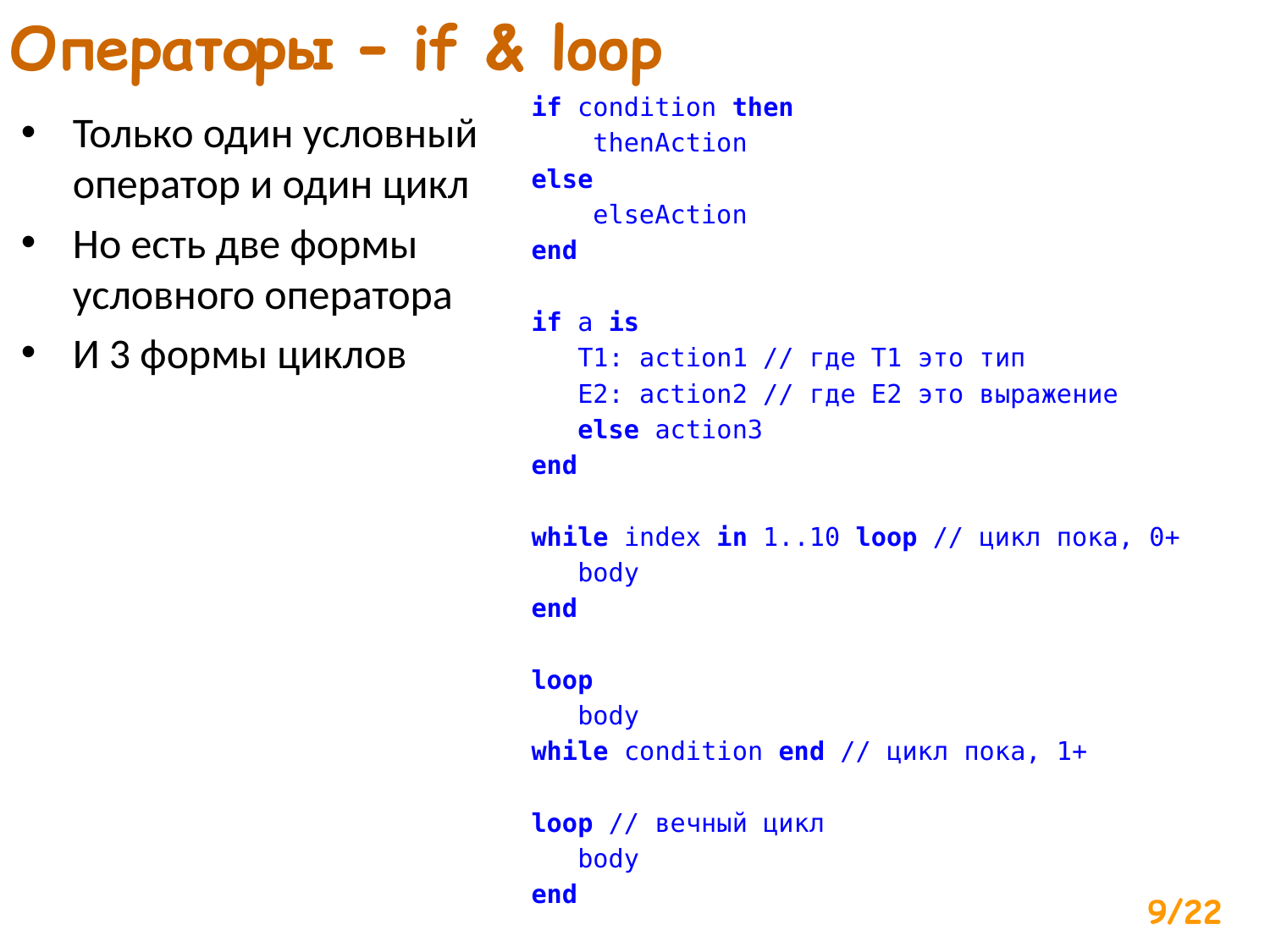

# Операторы – if & loop
if condition then
    thenAction
else
    elseAction
end

if a is
   T1: action1 // где T1 это тип
   E2: action2 // где E2 это выражение
   else action3
end

while index in 1..10 loop // цикл пока, 0+
   body
end

loop
   body
while condition end // цикл пока, 1+

loop // вечный цикл
   body
end
Только один условный оператор и один цикл
Но есть две формы условного оператора
И 3 формы циклов

9/22